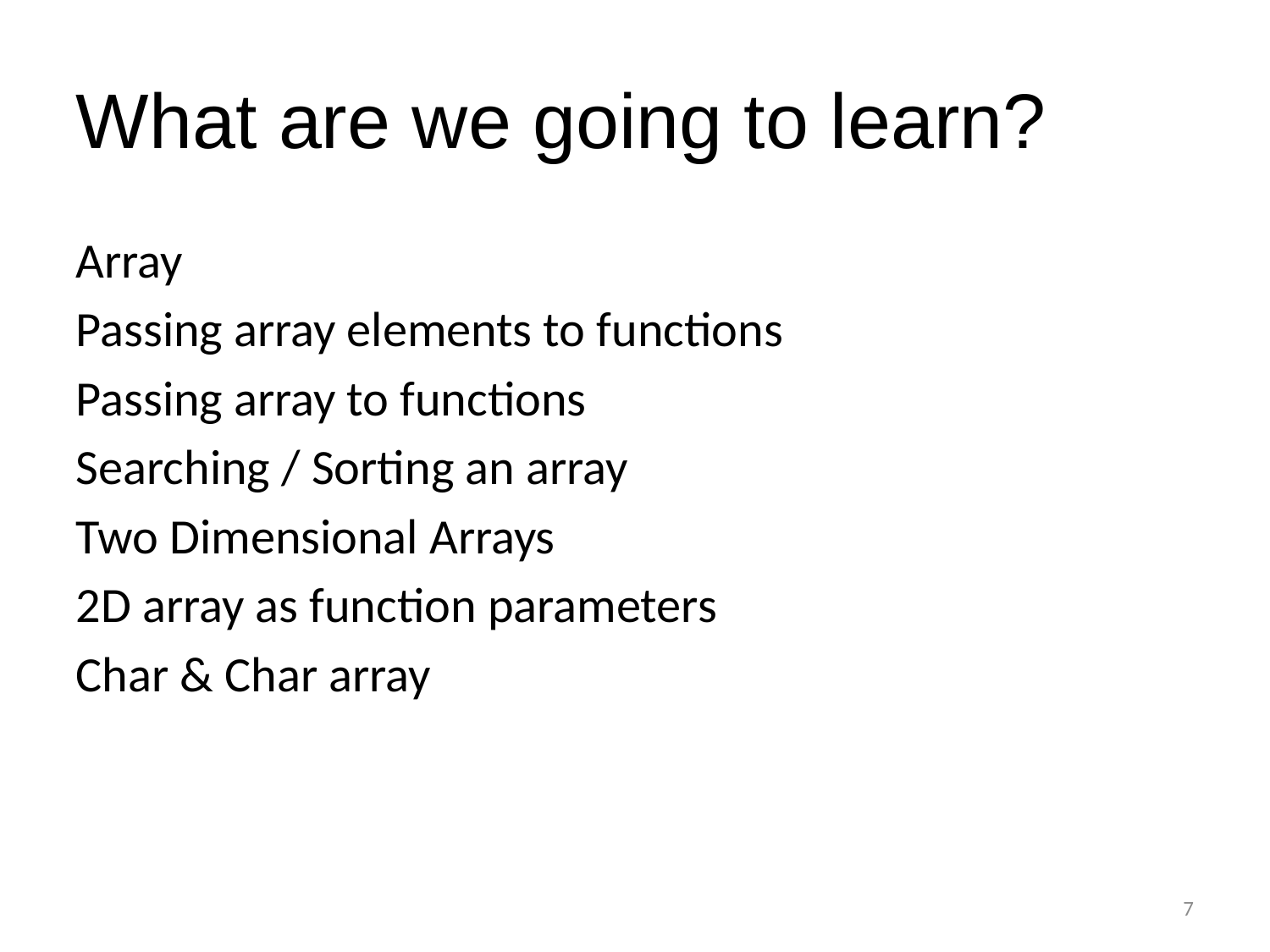

What are we going to learn?
Array
Passing array elements to functions
Passing array to functions
Searching / Sorting an array
Two Dimensional Arrays
2D array as function parameters
Char & Char array

7